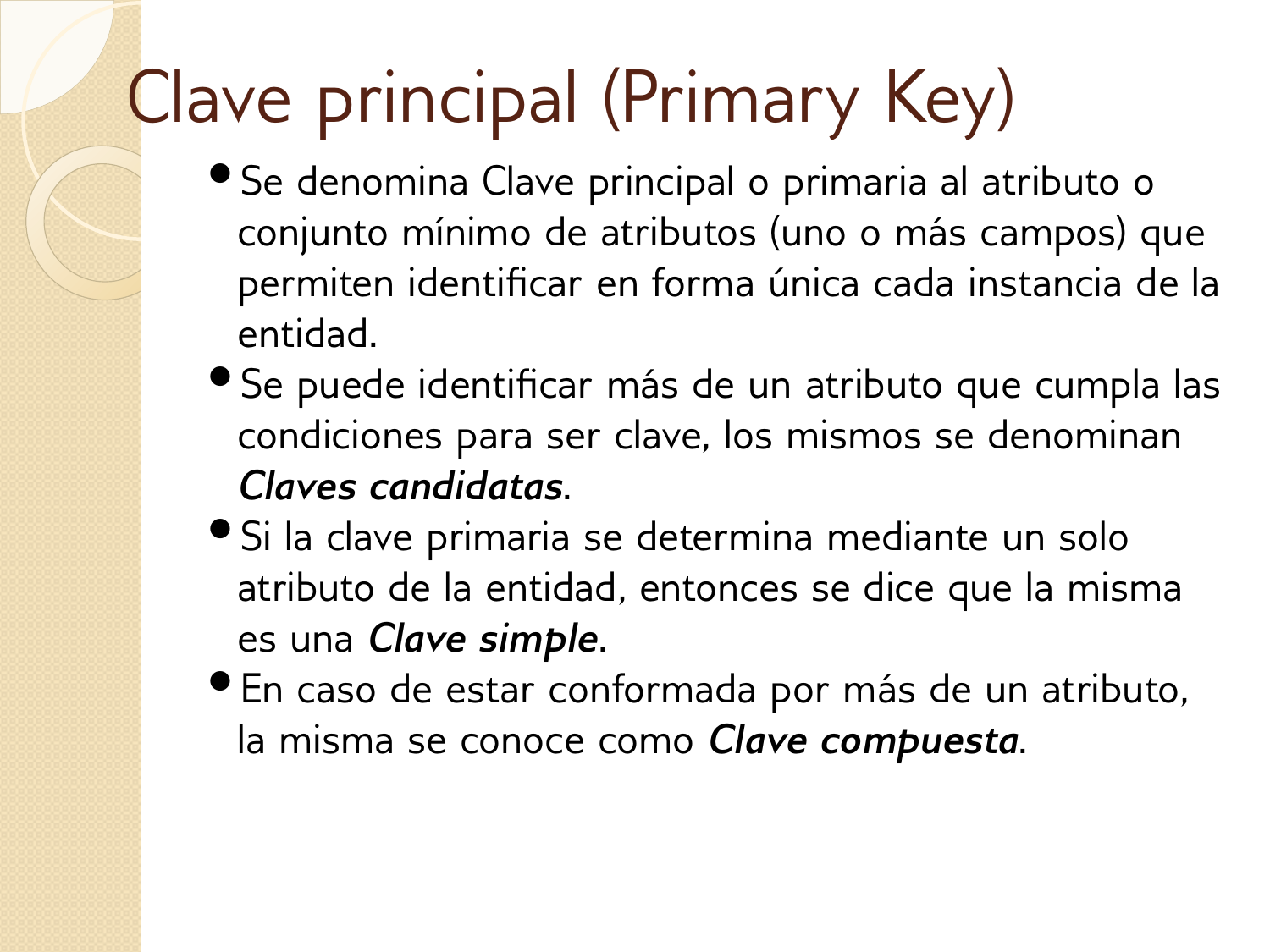

Clave principal (Primary Key)
Se denomina Clave principal o primaria al atributo o conjunto mínimo de atributos (uno o más campos) que permiten identificar en forma única cada instancia de la entidad.
Se puede identificar más de un atributo que cumpla las condiciones para ser clave, los mismos se denominan Claves candidatas.
Si la clave primaria se determina mediante un solo atributo de la entidad, entonces se dice que la misma es una Clave simple.
En caso de estar conformada por más de un atributo, la misma se conoce como Clave compuesta.